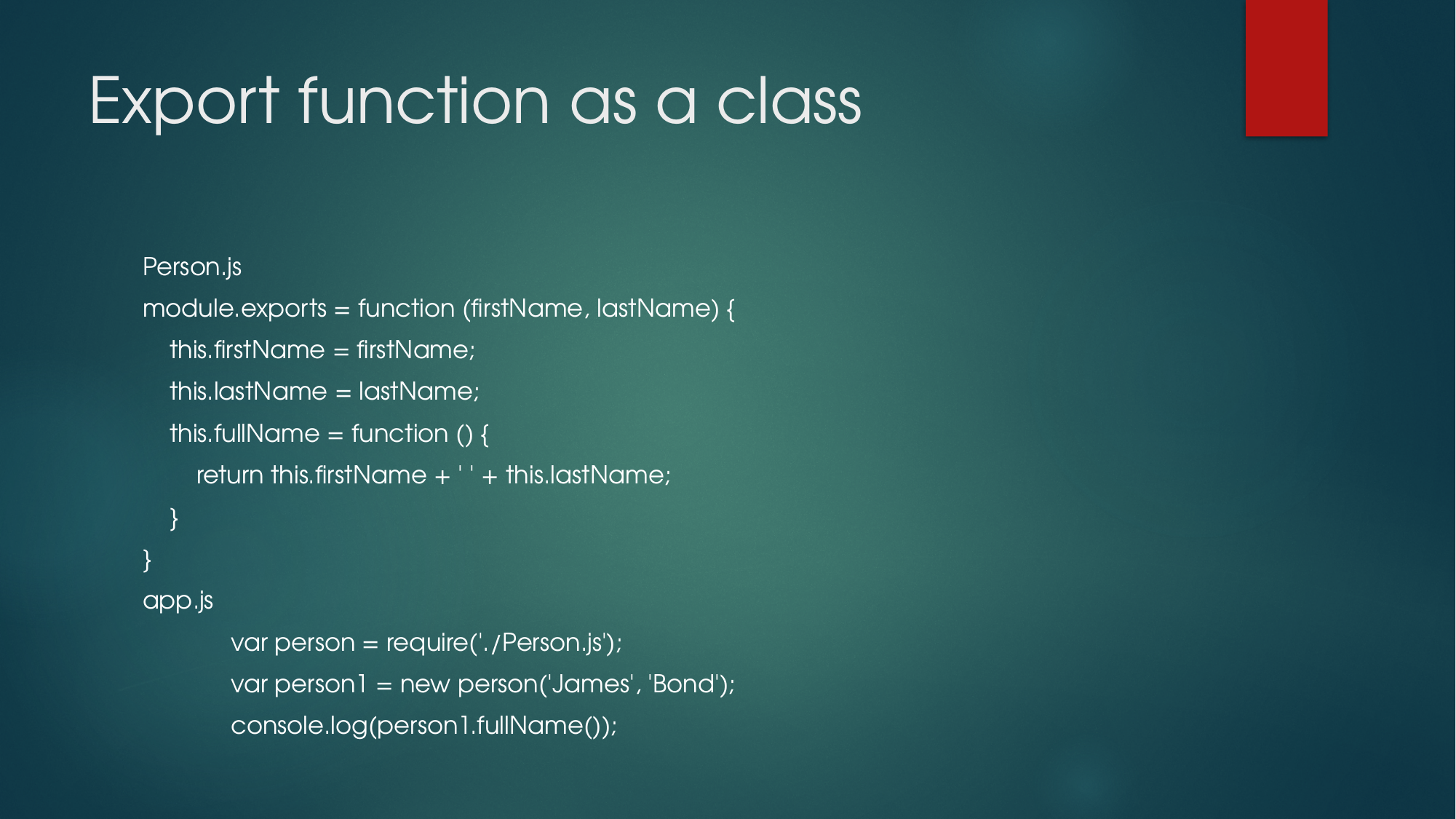

# Export function as a class
Person.js
module.exports = function (firstName, lastName) {
    this.firstName = firstName;
    this.lastName = lastName;
    this.fullName = function () {
        return this.firstName + ' ' + this.lastName;
    }
}
app.js
	var person = require('./Person.js');
	var person1 = new person('James', 'Bond');
	console.log(person1.fullName());